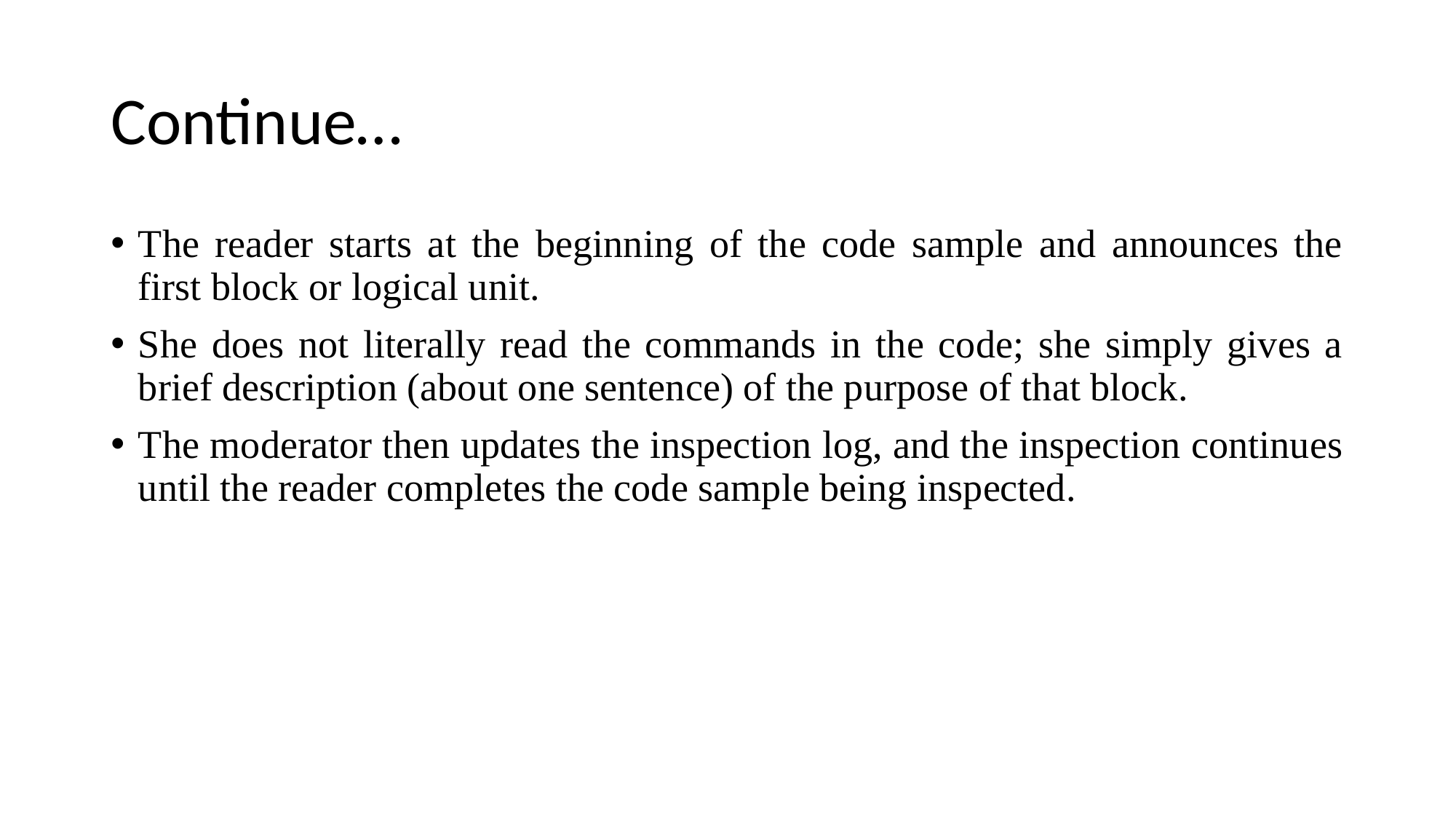

# Continue…
The reader starts at the beginning of the code sample and announces the first block or logical unit.
She does not literally read the commands in the code; she simply gives a brief description (about one sentence) of the purpose of that block.
The moderator then updates the inspection log, and the inspection continues until the reader completes the code sample being inspected.